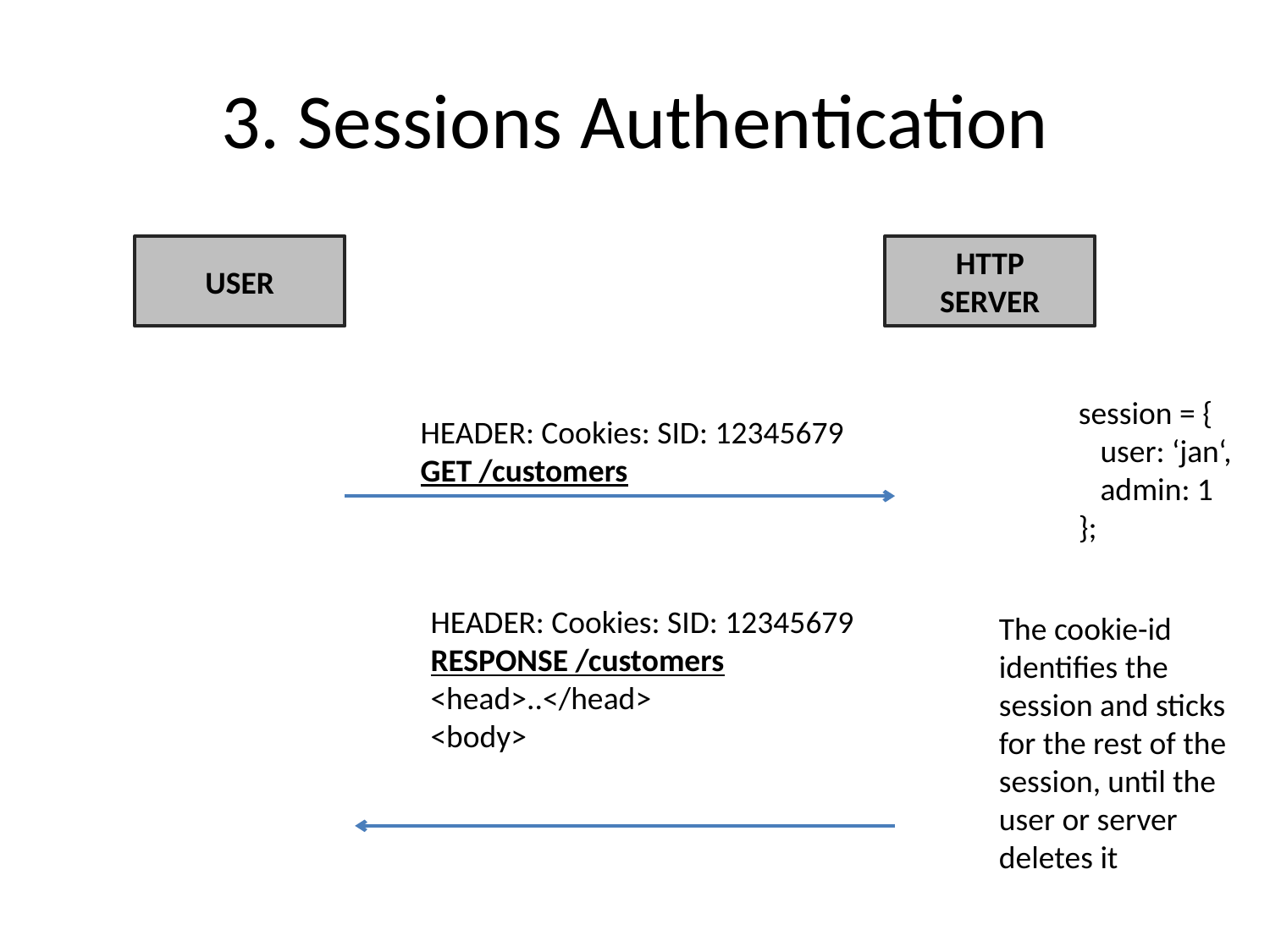

# 3. Sessions Authentication
USER
HTTP
SERVER
session = {
   user: ‘jan‘,
   admin: 1
};
HEADER: Cookies: SID: 12345679
GET /customers
HEADER: Cookies: SID: 12345679
RESPONSE /customers
<head>..</head>
<body>
The cookie-id
identifies the
session and sticks
for the rest of the
session, until the
user or server
deletes it